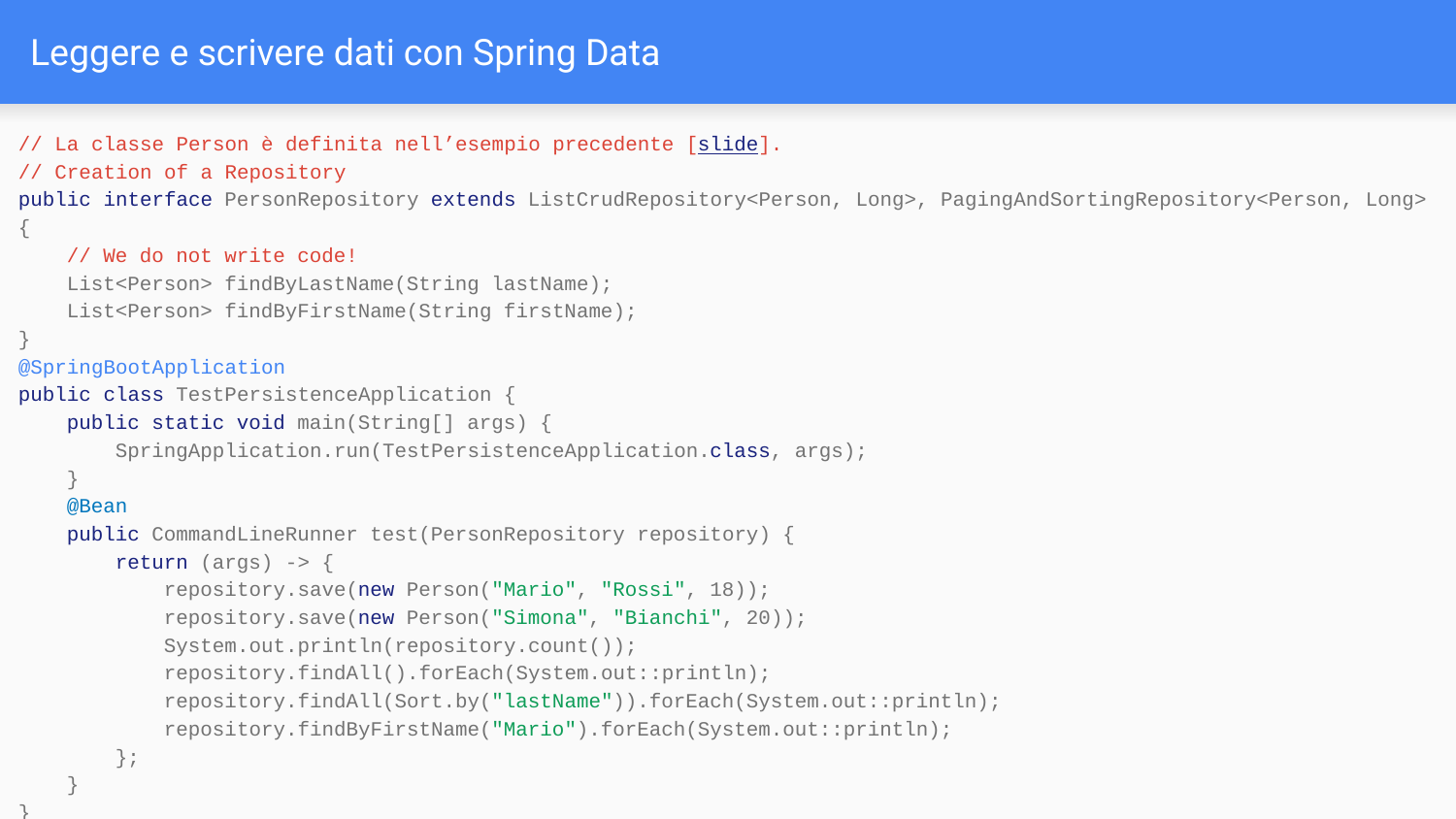

# Leggere e scrivere dati con Spring Data
// La classe Person è definita nell’esempio precedente [slide].
// Creation of a Repository
public interface PersonRepository extends ListCrudRepository<Person, Long>, PagingAndSortingRepository<Person, Long> {
    // We do not write code!
    List<Person> findByLastName(String lastName);
    List<Person> findByFirstName(String firstName);
}
@SpringBootApplication
public class TestPersistenceApplication {
    public static void main(String[] args) {
        SpringApplication.run(TestPersistenceApplication.class, args);
    }
    @Bean
    public CommandLineRunner test(PersonRepository repository) {
        return (args) -> {
            repository.save(new Person("Mario", "Rossi", 18));
            repository.save(new Person("Simona", "Bianchi", 20));
            System.out.println(repository.count());
            repository.findAll().forEach(System.out::println);
            repository.findAll(Sort.by("lastName")).forEach(System.out::println);
            repository.findByFirstName("Mario").forEach(System.out::println);
        };
    }
}